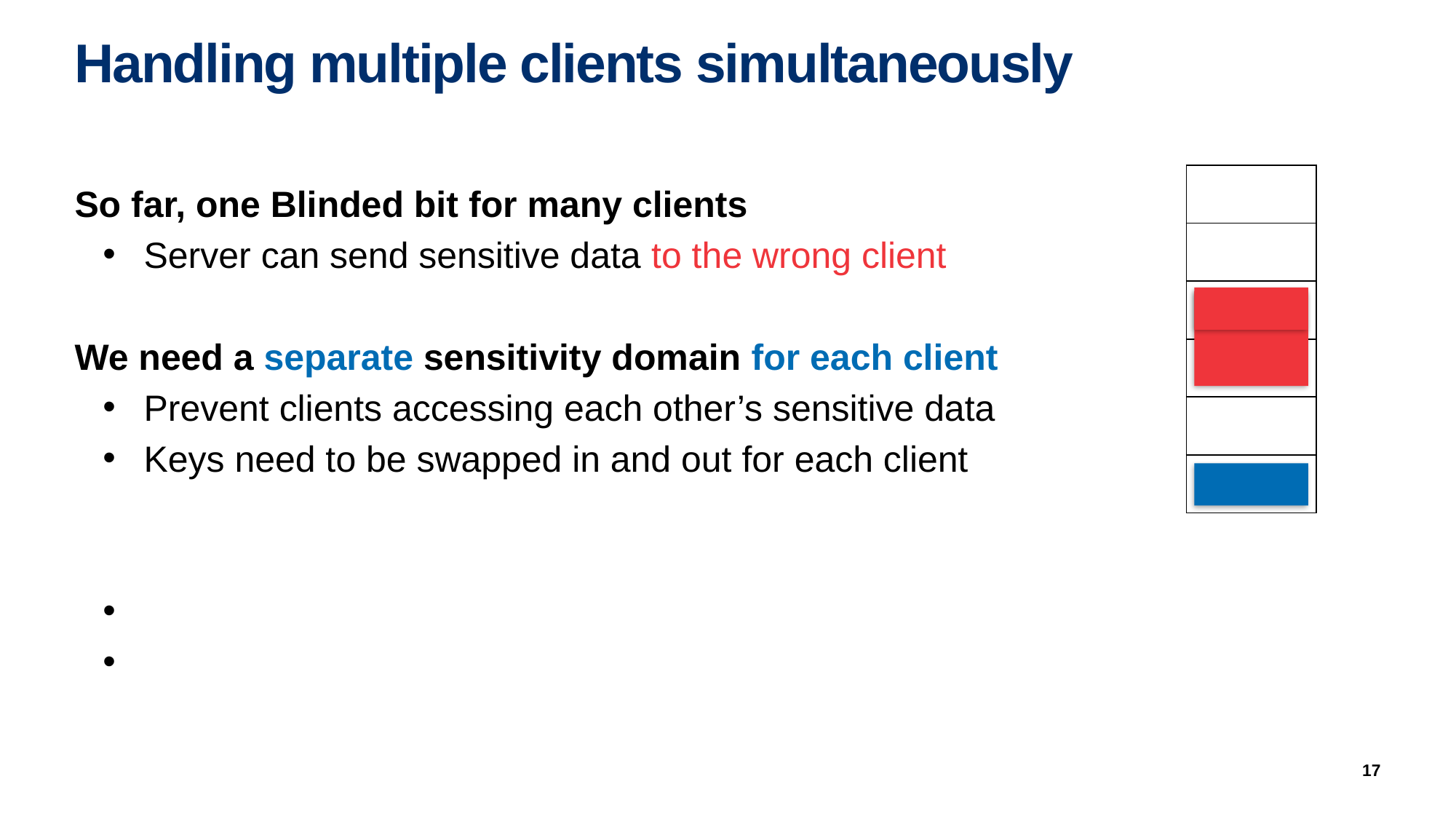

# Handling multiple clients simultaneously
|  |
| --- |
|  |
|  |
|  |
|  |
|  |
So far, one Blinded bit for many clients
Server can send sensitive data to the wrong client

We need a separate sensitivity domain for each client
Prevent clients accessing each other’s sensitive data
Keys need to be swapped in and out for each client

Solution: Hardware support
Hardware keeps track of sensitivity domains: multibit Blindedness tag
Secure despite malicious OS

17